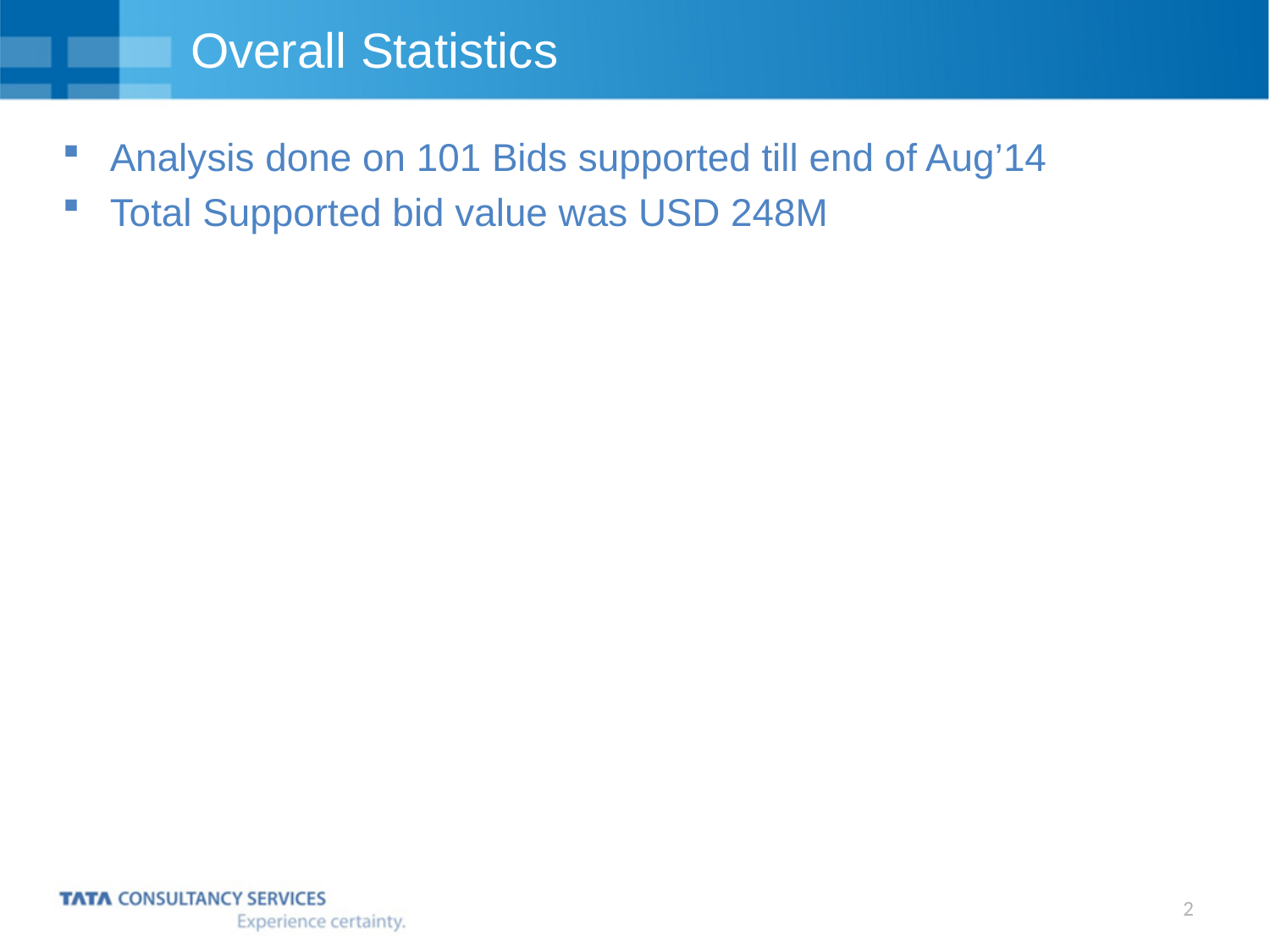

# Overall Statistics
Analysis done on 101 Bids supported till end of Aug’14
Total Supported bid value was USD 248M

2